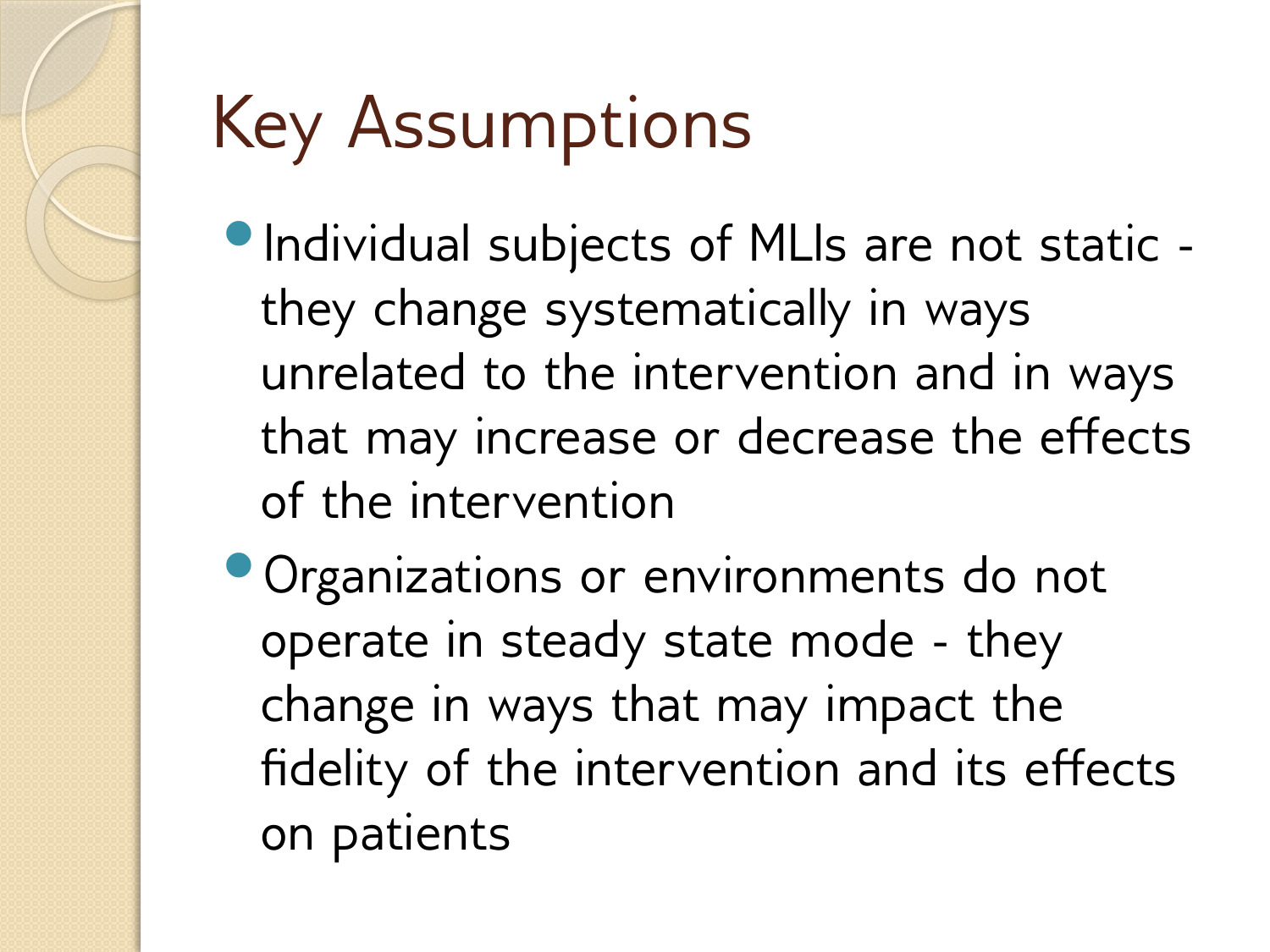

# Key Assumptions
Individual subjects of MLIs are not static - they change systematically in ways unrelated to the intervention and in ways that may increase or decrease the effects of the intervention
Organizations or environments do not operate in steady state mode - they change in ways that may impact the fidelity of the intervention and its effects on patients